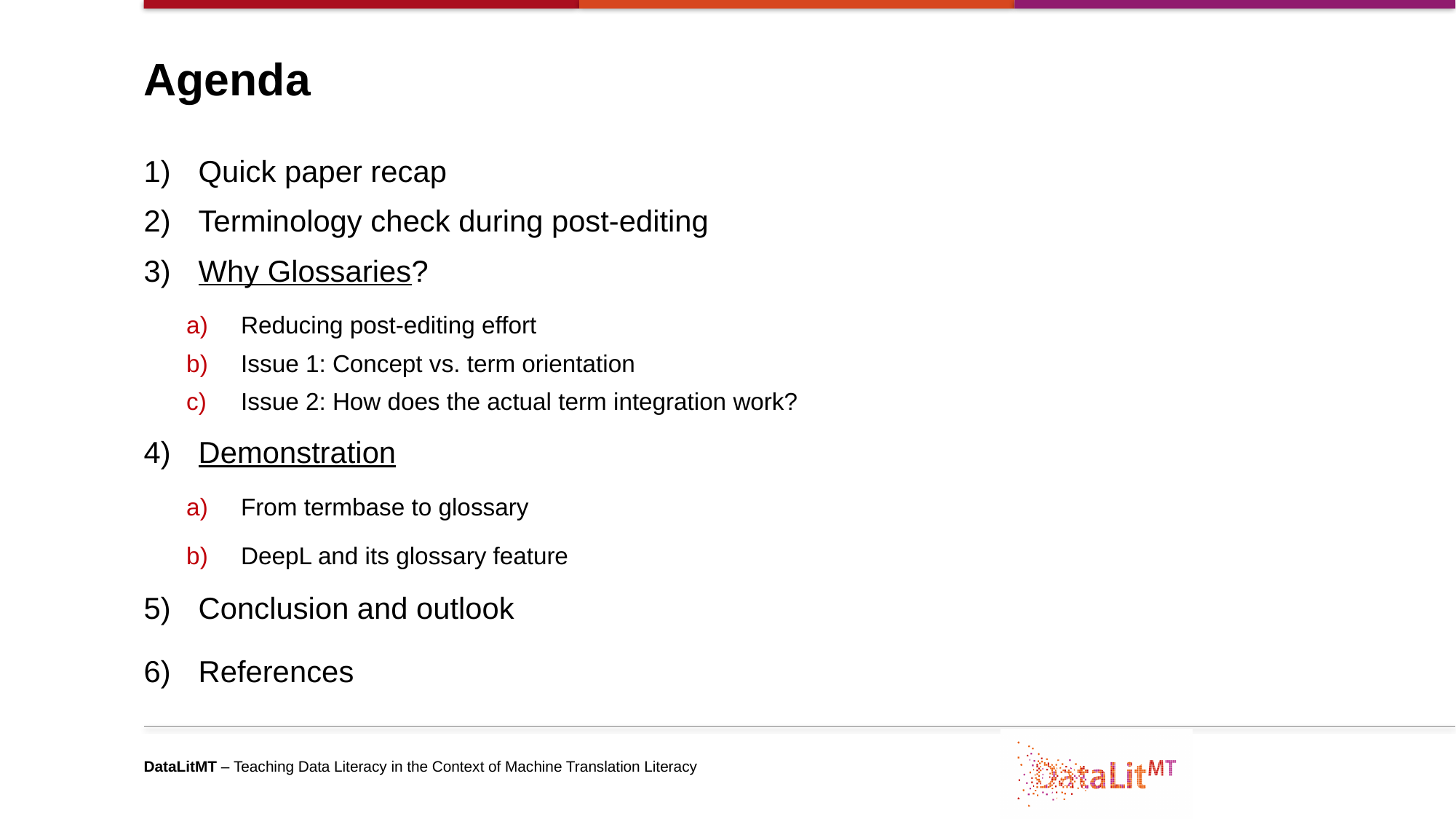

# Agenda
Quick paper recap
Terminology check during post-editing
Why Glossaries?
Reducing post-editing effort
Issue 1: Concept vs. term orientation
Issue 2: How does the actual term integration work?
Demonstration
From termbase to glossary
DeepL and its glossary feature
Conclusion and outlook
References